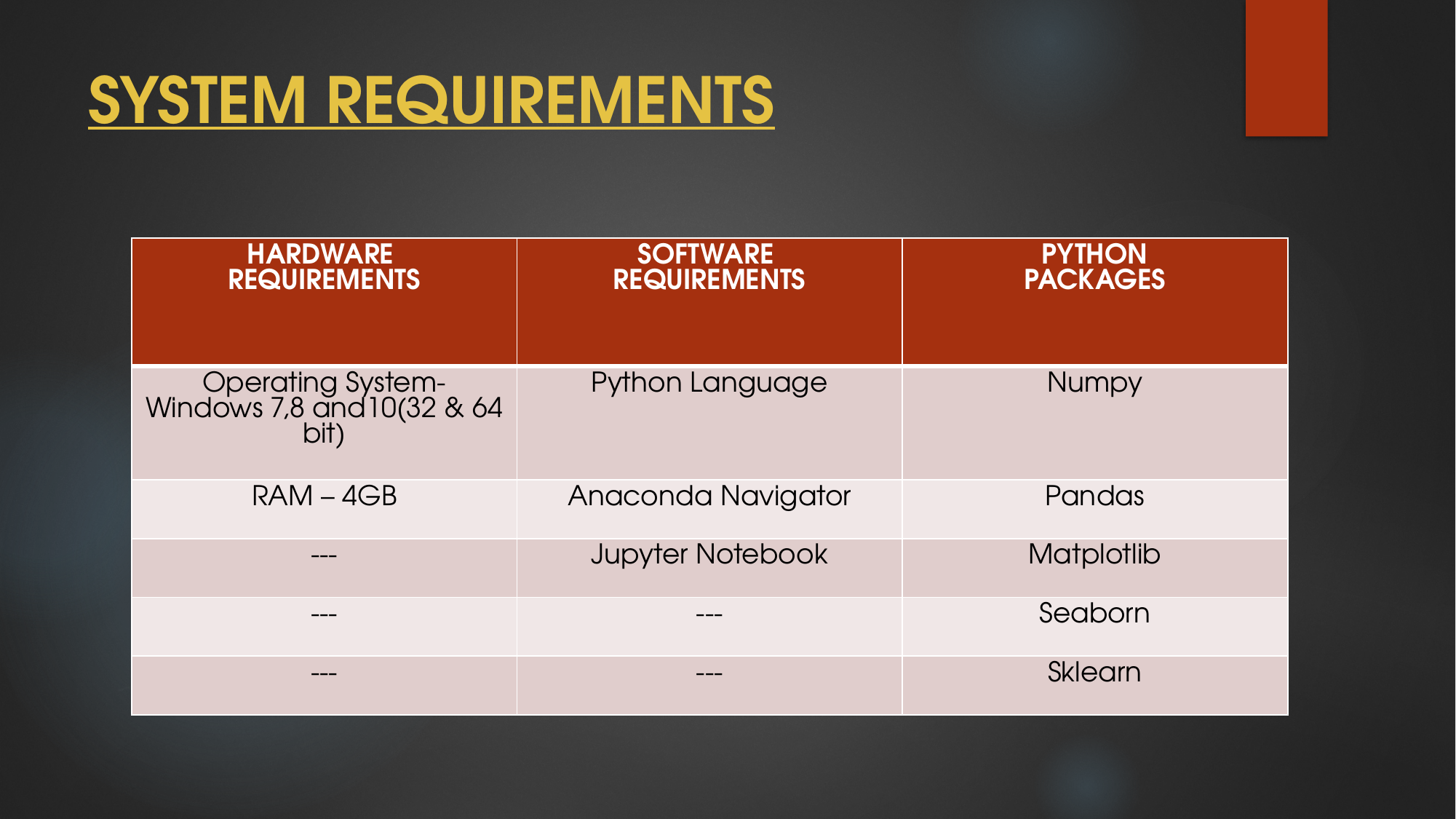

# SYSTEM REQUIREMENTS
| HARDWARE REQUIREMENTS | SOFTWARE REQUIREMENTS | PYTHON PACKAGES |
| --- | --- | --- |
| Operating System- Windows 7,8 and10(32 & 64 bit) | Python Language | Numpy |
| RAM – 4GB | Anaconda Navigator | Pandas |
| --- | Jupyter Notebook | Matplotlib |
| --- | --- | Seaborn |
| --- | --- | Sklearn |